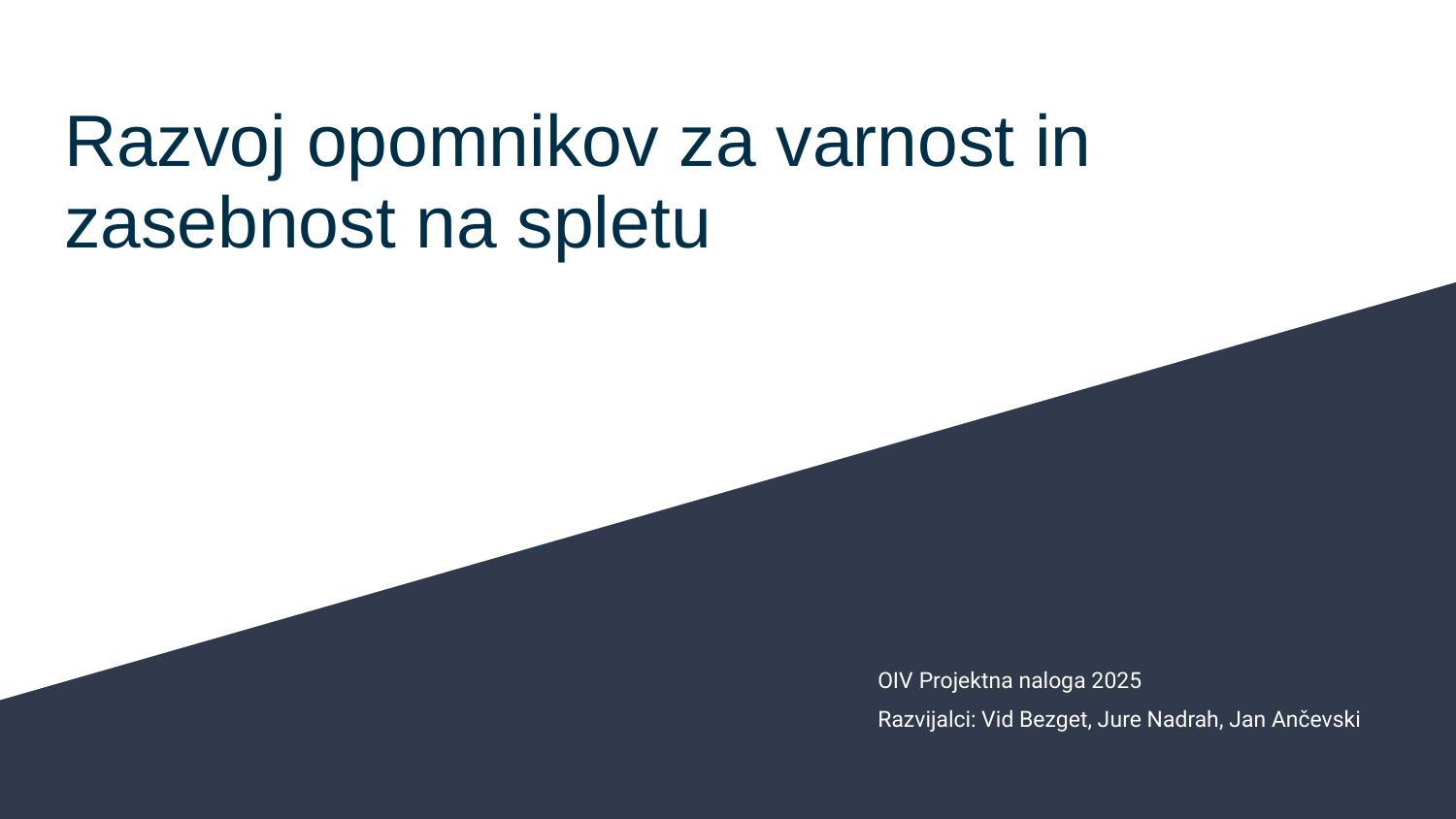

# Razvoj opomnikov za varnost in zasebnost na spletu

OIV Projektna naloga 2025
Razvijalci: Vid Bezget, Jure Nadrah, Jan Ančevski